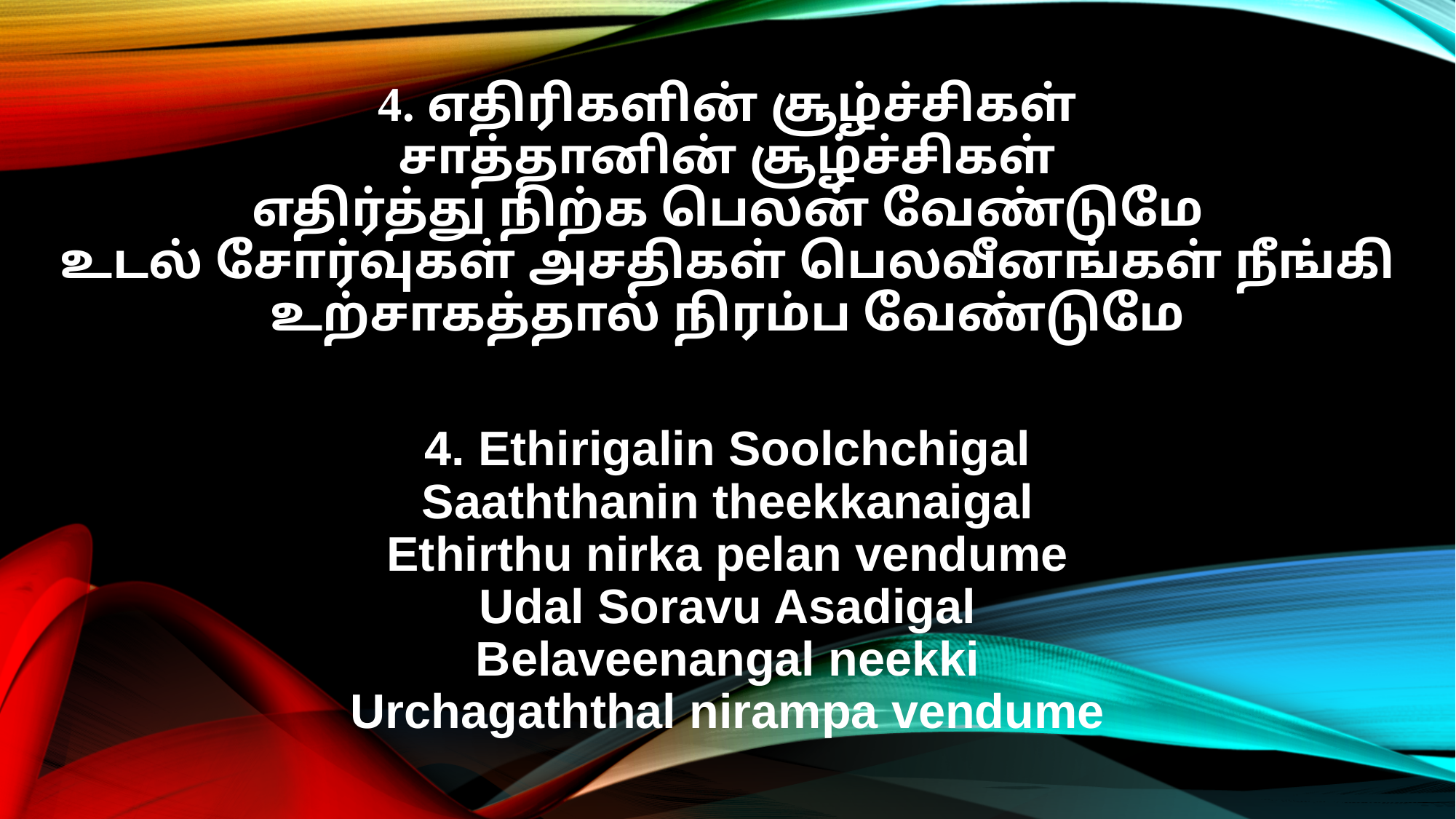

4. எதிரிகளின் சூழ்ச்சிகள்
சாத்தானின் சூழ்ச்சிகள்
எதிர்த்து நிற்க பெலன் வேண்டுமே
உடல் சோர்வுகள் அசதிகள் பெலவீனங்கள் நீங்கி
உற்சாகத்தால் நிரம்ப வேண்டுமே

4. Ethirigalin Soolchchigal
Saaththanin theekkanaigal
Ethirthu nirka pelan vendume
Udal Soravu Asadigal
Belaveenangal neekki
Urchagaththal nirampa vendume